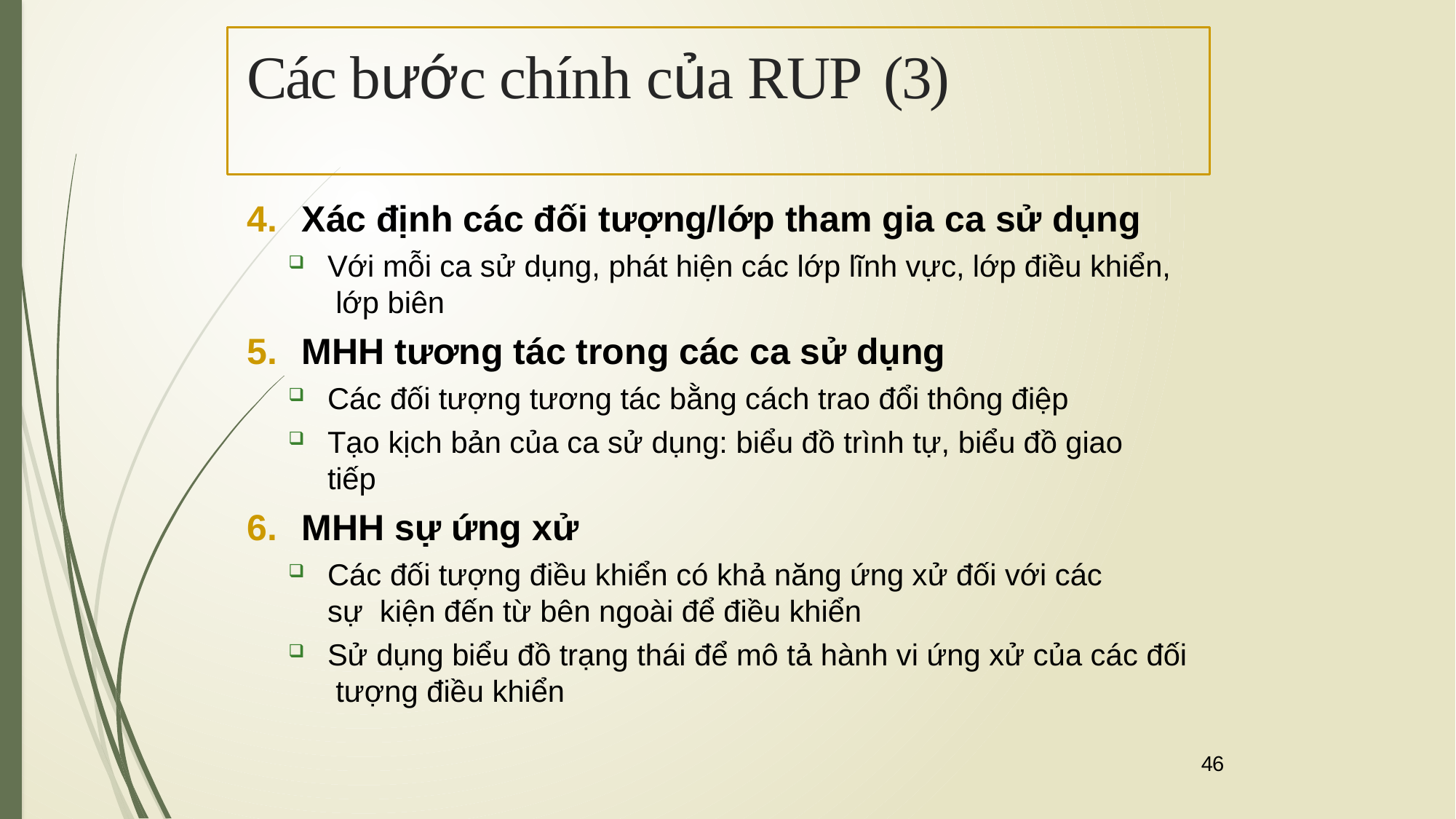

# Các bước chính của RUP (3)
Xác định các đối tượng/lớp tham gia ca sử dụng
Với mỗi ca sử dụng, phát hiện các lớp lĩnh vực, lớp điều khiển,  lớp biên
MHH tương tác trong các ca sử dụng
Các đối tượng tương tác bằng cách trao đổi thông điệp
Tạo kịch bản của ca sử dụng: biểu đồ trình tự, biểu đồ giao tiếp
MHH sự ứng xử
Các đối tượng điều khiển có khả năng ứng xử đối với các sự  kiện đến từ bên ngoài để điều khiển
Sử dụng biểu đồ trạng thái để mô tả hành vi ứng xử của các đối  tượng điều khiển
46